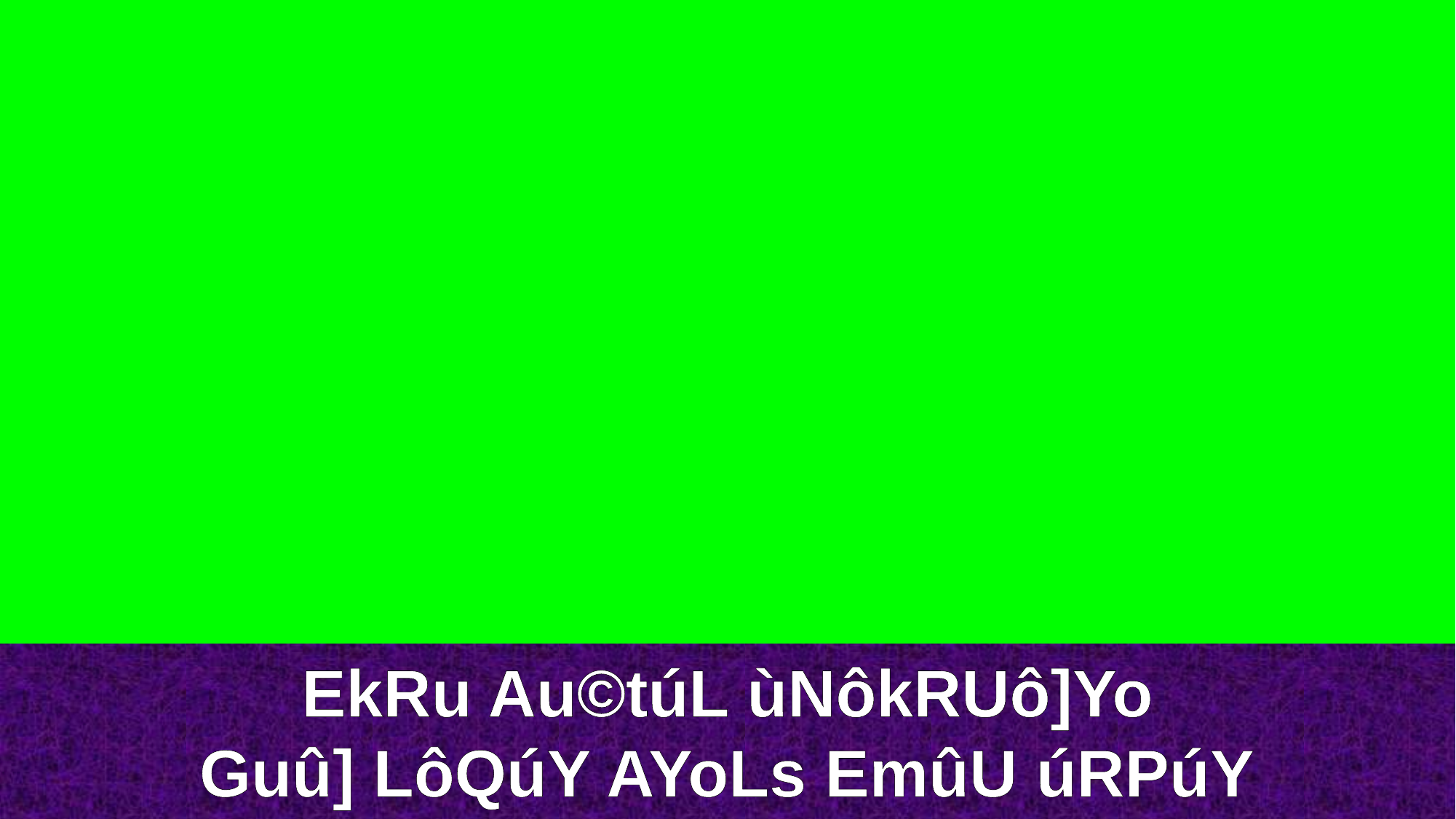

EkRu Au©túL ùNôkRUô]Yo
Guû] LôQúY AYoLs EmûU úRPúY